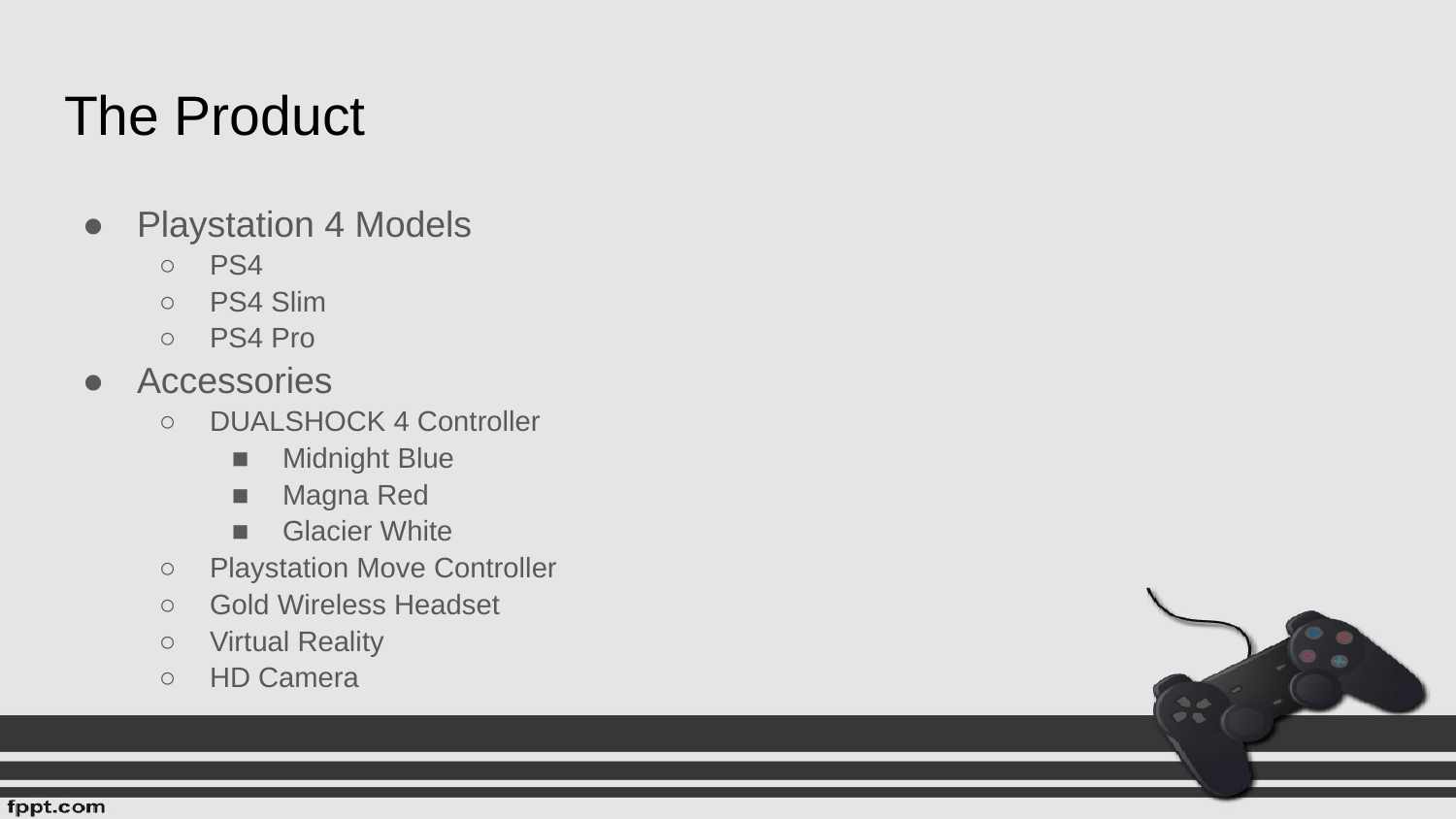

# The Product
Playstation 4 Models
PS4
PS4 Slim
PS4 Pro
Accessories
DUALSHOCK 4 Controller
Midnight Blue
Magna Red
Glacier White
Playstation Move Controller
Gold Wireless Headset
Virtual Reality
HD Camera